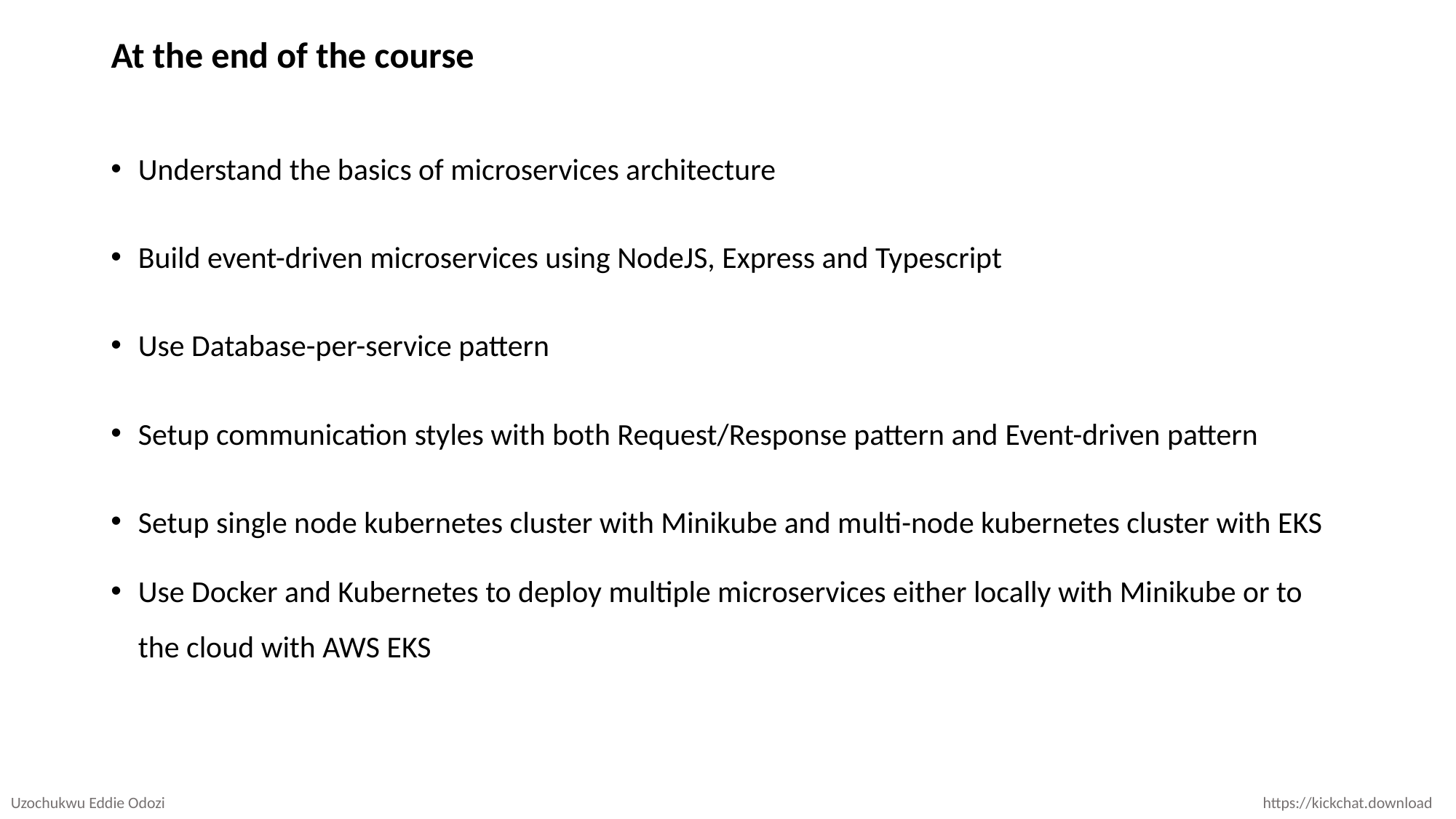

# At the end of the course
Understand the basics of microservices architecture
Build event-driven microservices using NodeJS, Express and Typescript
Use Database-per-service pattern
Setup communication styles with both Request/Response pattern and Event-driven pattern
Setup single node kubernetes cluster with Minikube and multi-node kubernetes cluster with EKS
Use Docker and Kubernetes to deploy multiple microservices either locally with Minikube or to the cloud with AWS EKS

Uzochukwu Eddie Odozi
https://kickchat.download